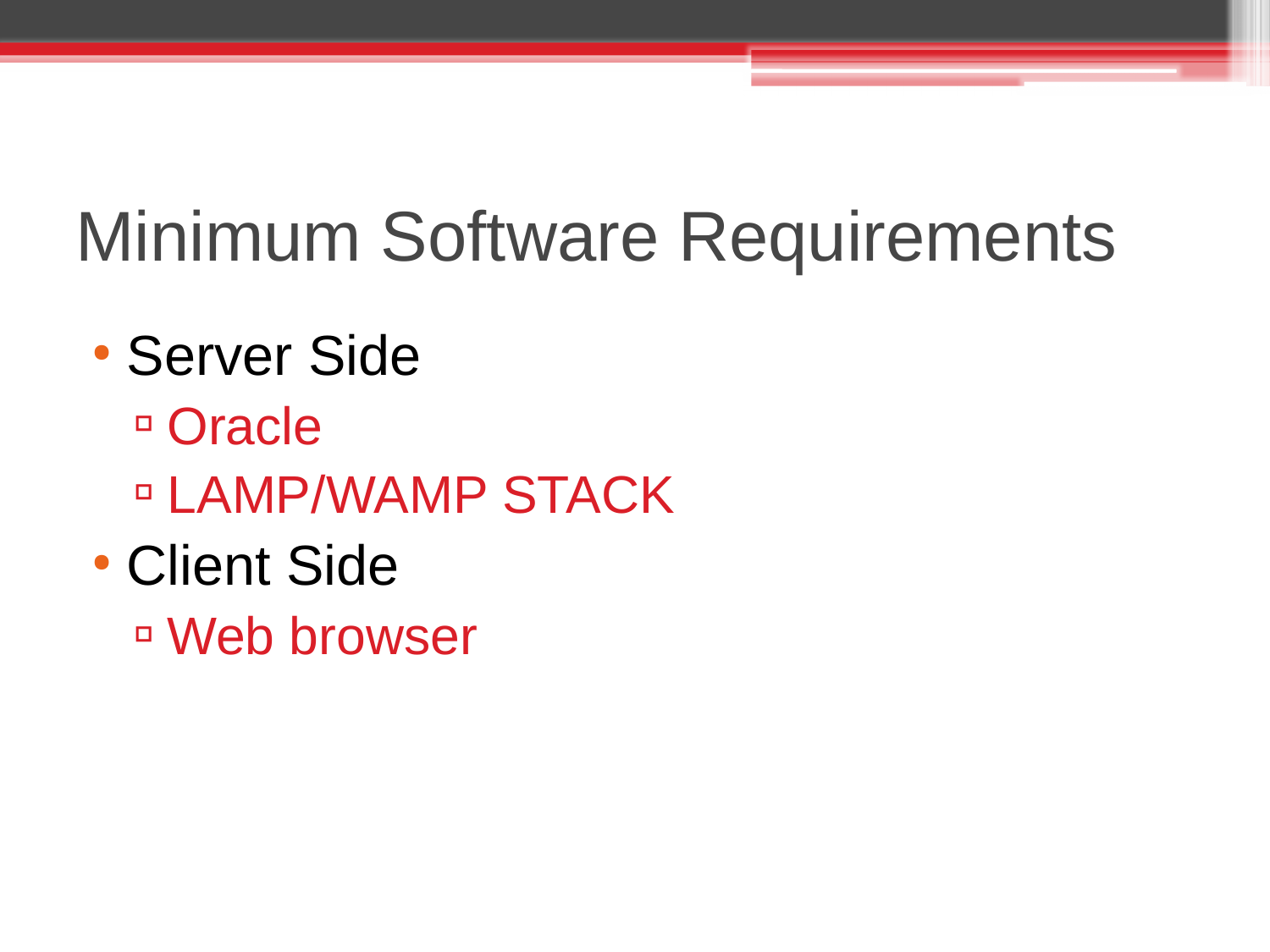

# Minimum Software Requirements
Server Side
Oracle
LAMP/WAMP STACK
Client Side
Web browser